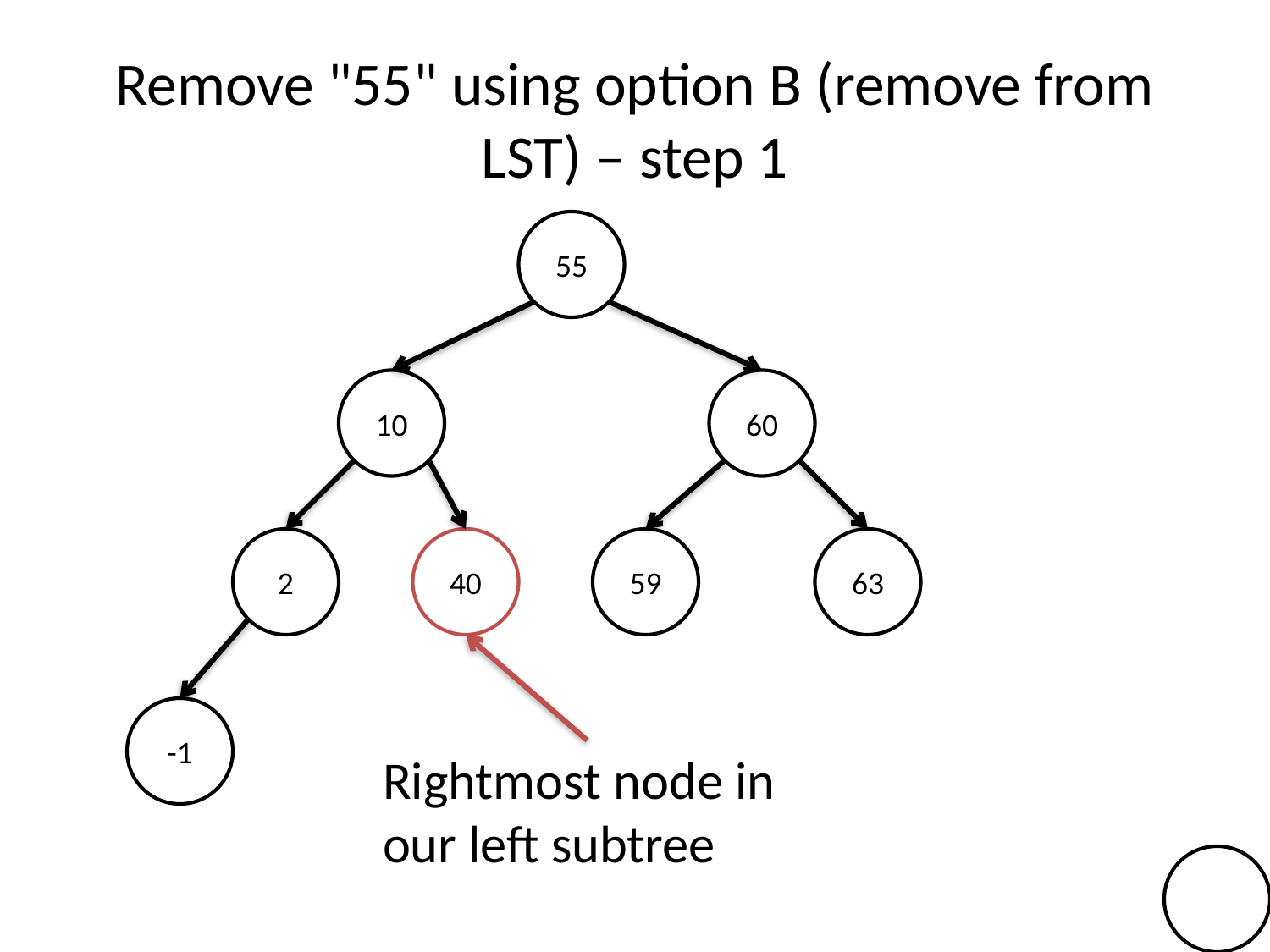

# Remove "55" using option B (remove from LST) – step 1
55
10
60
2
40
59
63
-1
Rightmost node in our left subtree